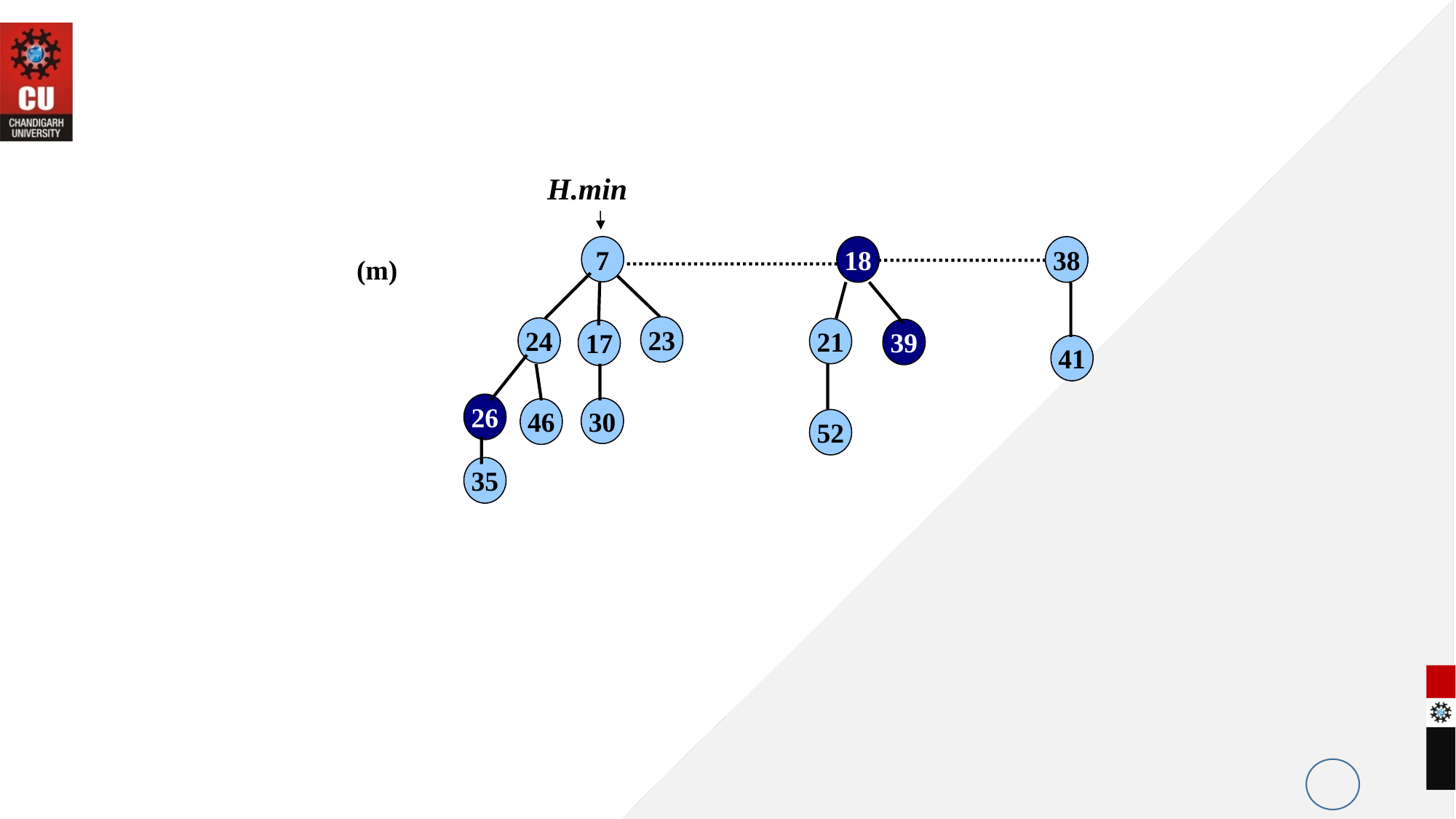

#
H.min

7
18
38

41
(m)

23
24
21
39
17

26
30
46
52

35